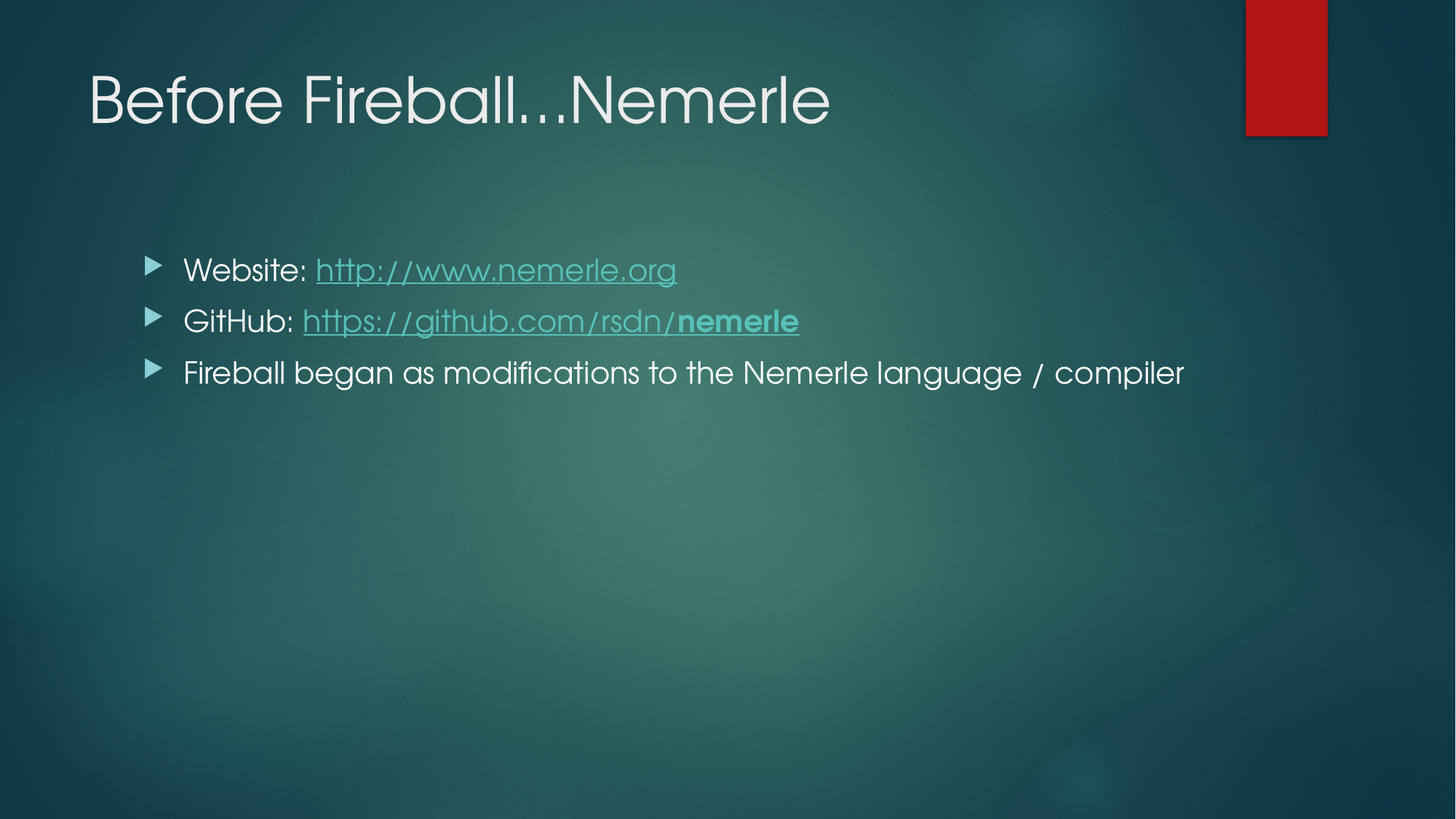

# Before Fireball…Nemerle
Website: http://www.nemerle.org
GitHub: https://github.com/rsdn/nemerle
Fireball began as modifications to the Nemerle language / compiler